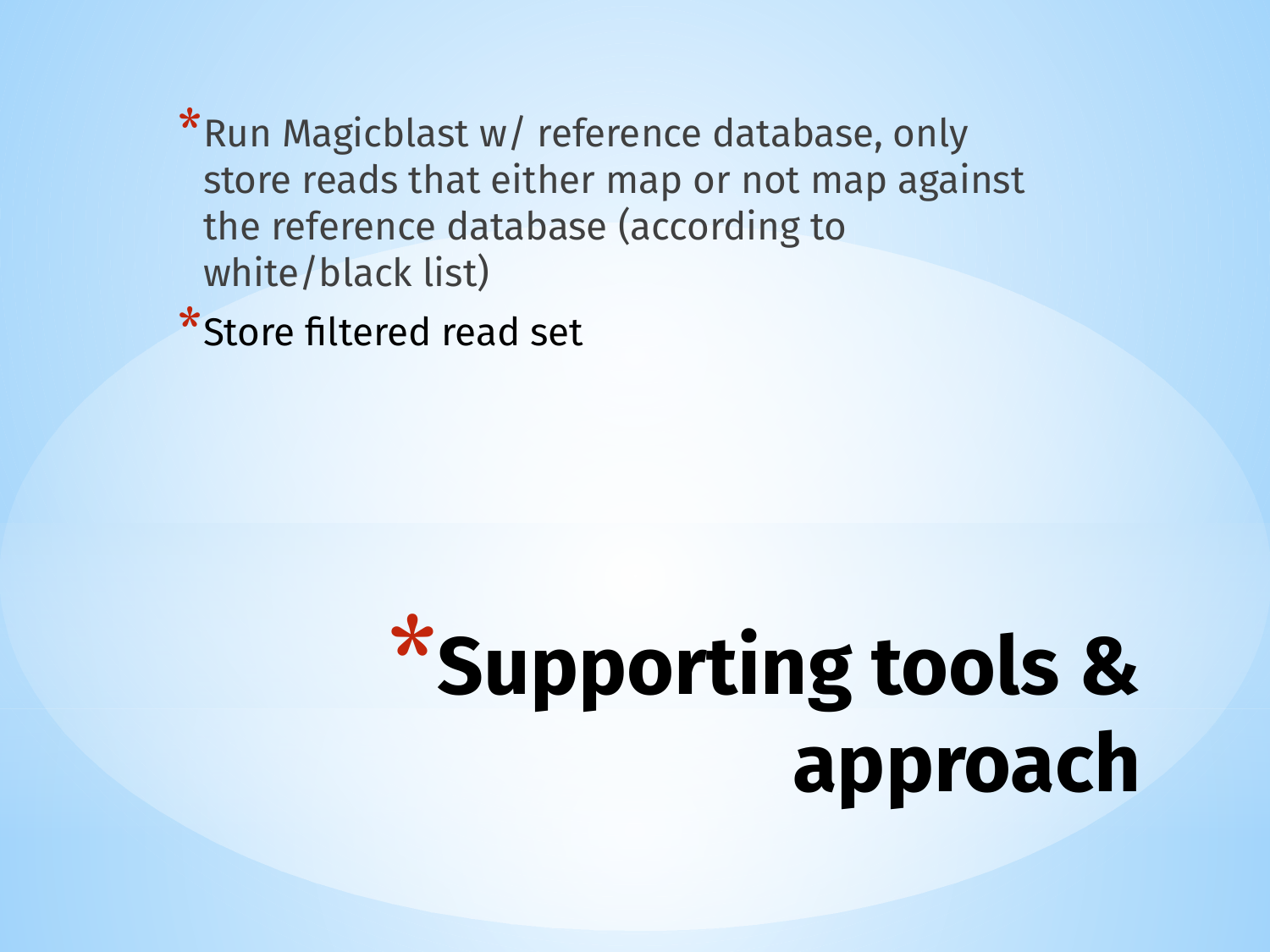

Run Magicblast w/ reference database, only store reads that either map or not map against the reference database (according to white/black list)
Store filtered read set
# Supporting tools & approach